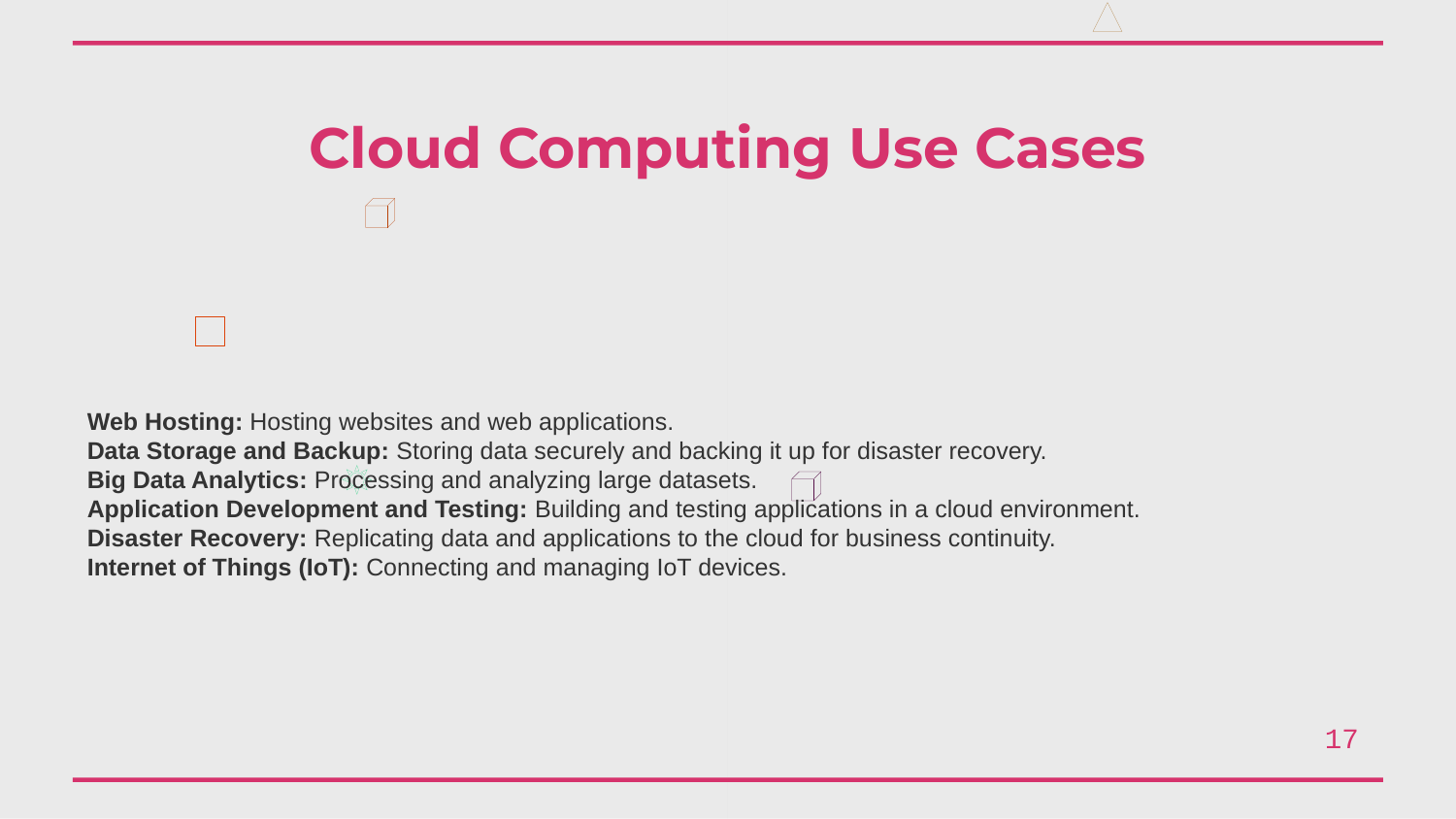

Cloud Computing Use Cases

Web Hosting: Hosting websites and web applications.
Data Storage and Backup: Storing data securely and backing it up for disaster recovery.
Big Data Analytics: Processing and analyzing large datasets.
Application Development and Testing: Building and testing applications in a cloud environment.
Disaster Recovery: Replicating data and applications to the cloud for business continuity.
Internet of Things (IoT): Connecting and managing IoT devices.

17